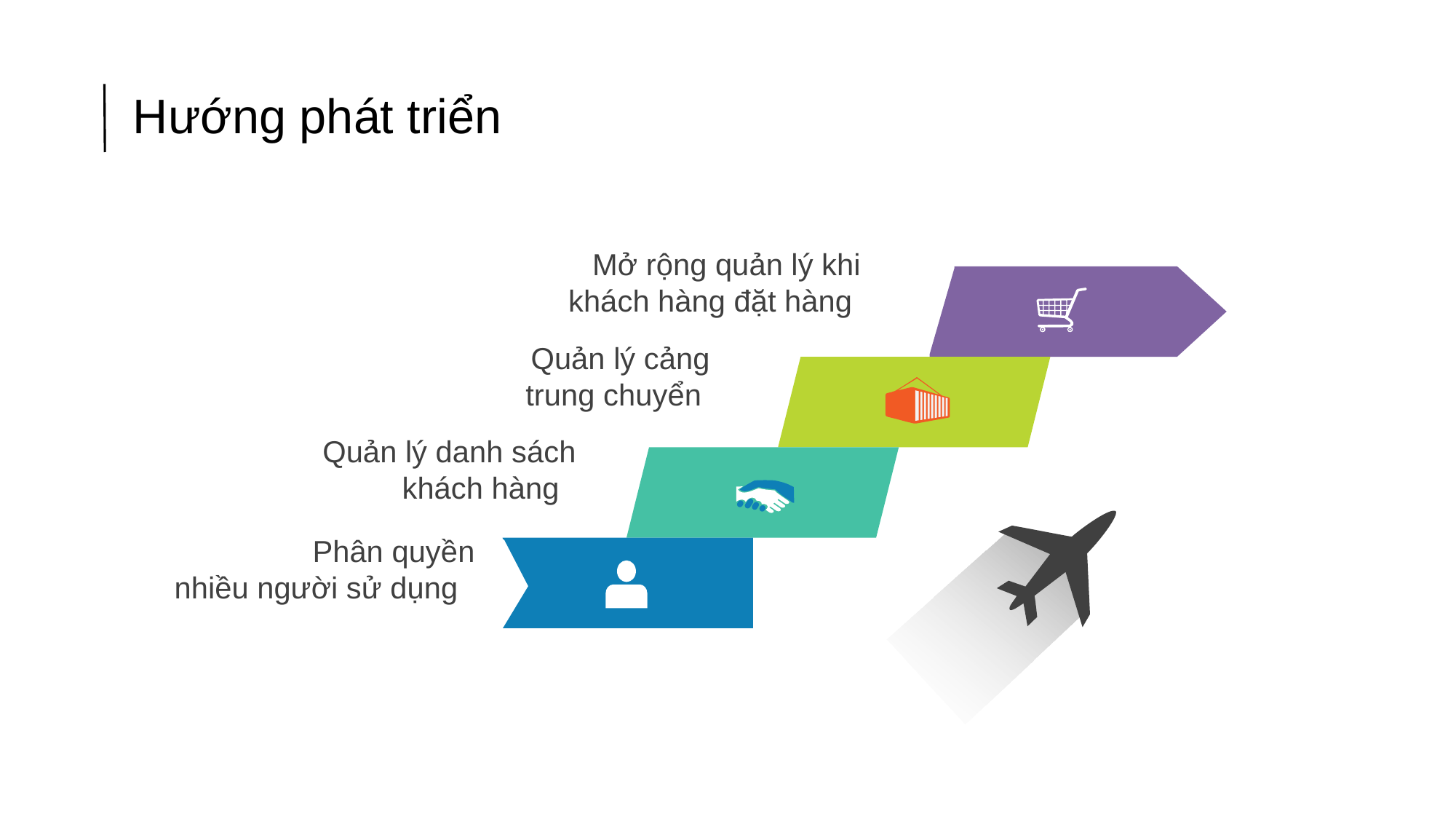

Hướng phát triển
Mở rộng quản lý khi khách hàng đặt hàng

Quản lý cảng
trung chuyển

Quản lý danh sách khách hàng

Phân quyền
 nhiều người sử dụng